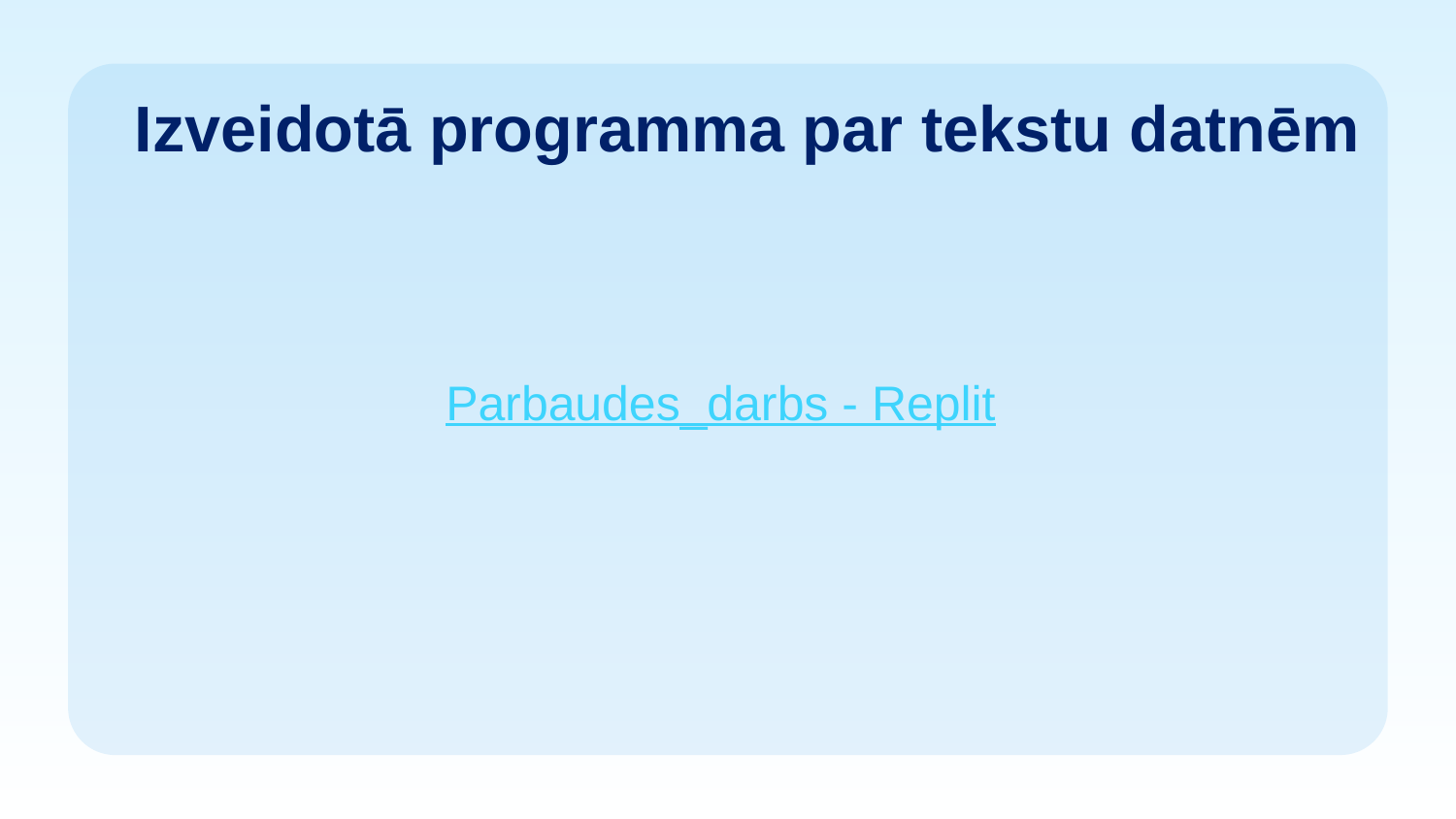

# Izveidotā programma par tekstu datnēm
Parbaudes_darbs - Replit